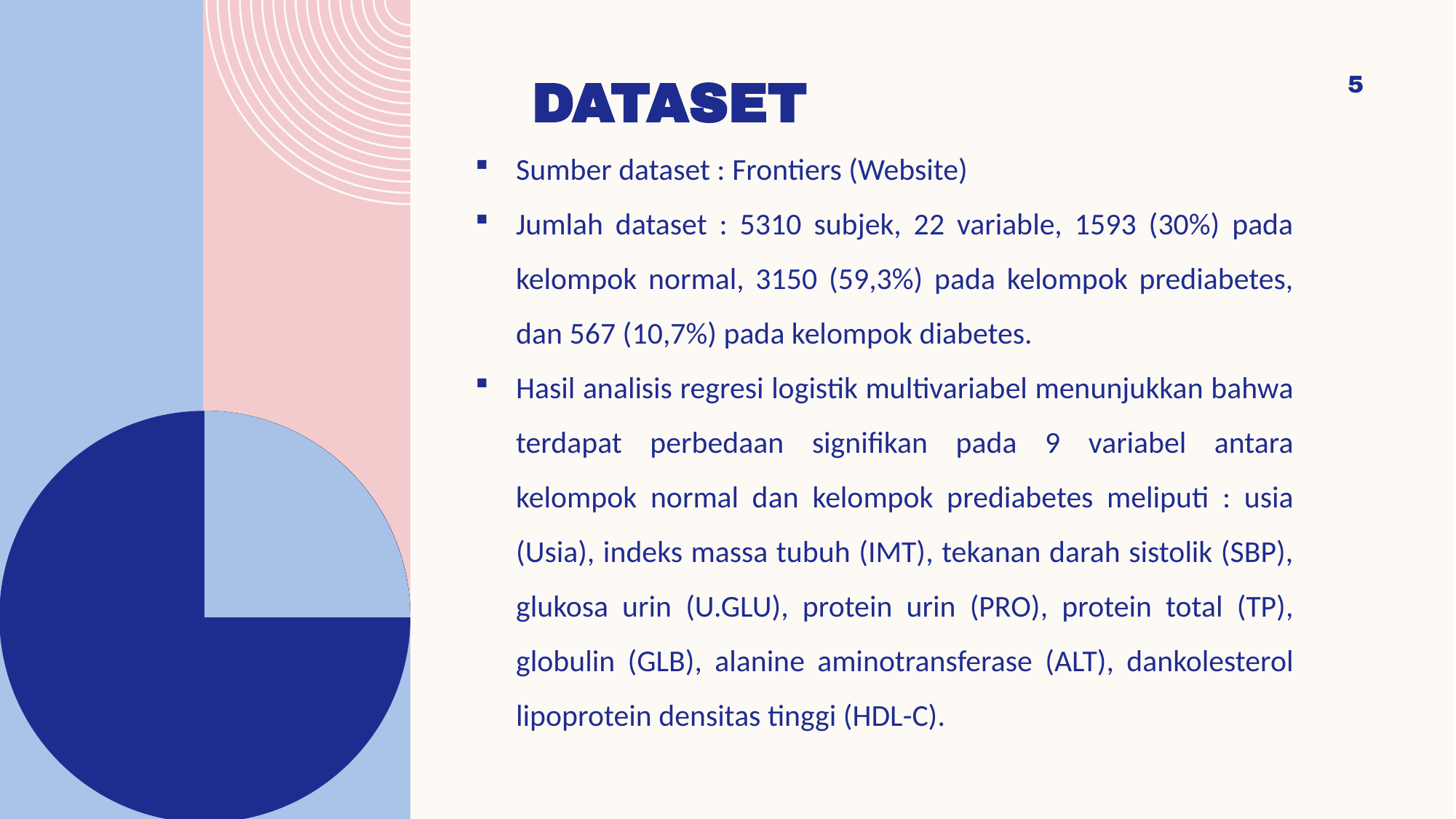

# DATASET
5
Sumber dataset : Frontiers (Website)
Jumlah dataset : 5310 subjek, 22 variable, 1593 (30%) pada kelompok normal, 3150 (59,3%) pada kelompok prediabetes, dan 567 (10,7%) pada kelompok diabetes.
Hasil analisis regresi logistik multivariabel menunjukkan bahwa terdapat perbedaan signifikan pada 9 variabel antara kelompok normal dan kelompok prediabetes meliputi : usia (Usia), indeks massa tubuh (IMT), tekanan darah sistolik (SBP), glukosa urin (U.GLU), protein urin (PRO), protein total (TP), globulin (GLB), alanine aminotransferase (ALT), dankolesterol lipoprotein densitas tinggi (HDL-C).